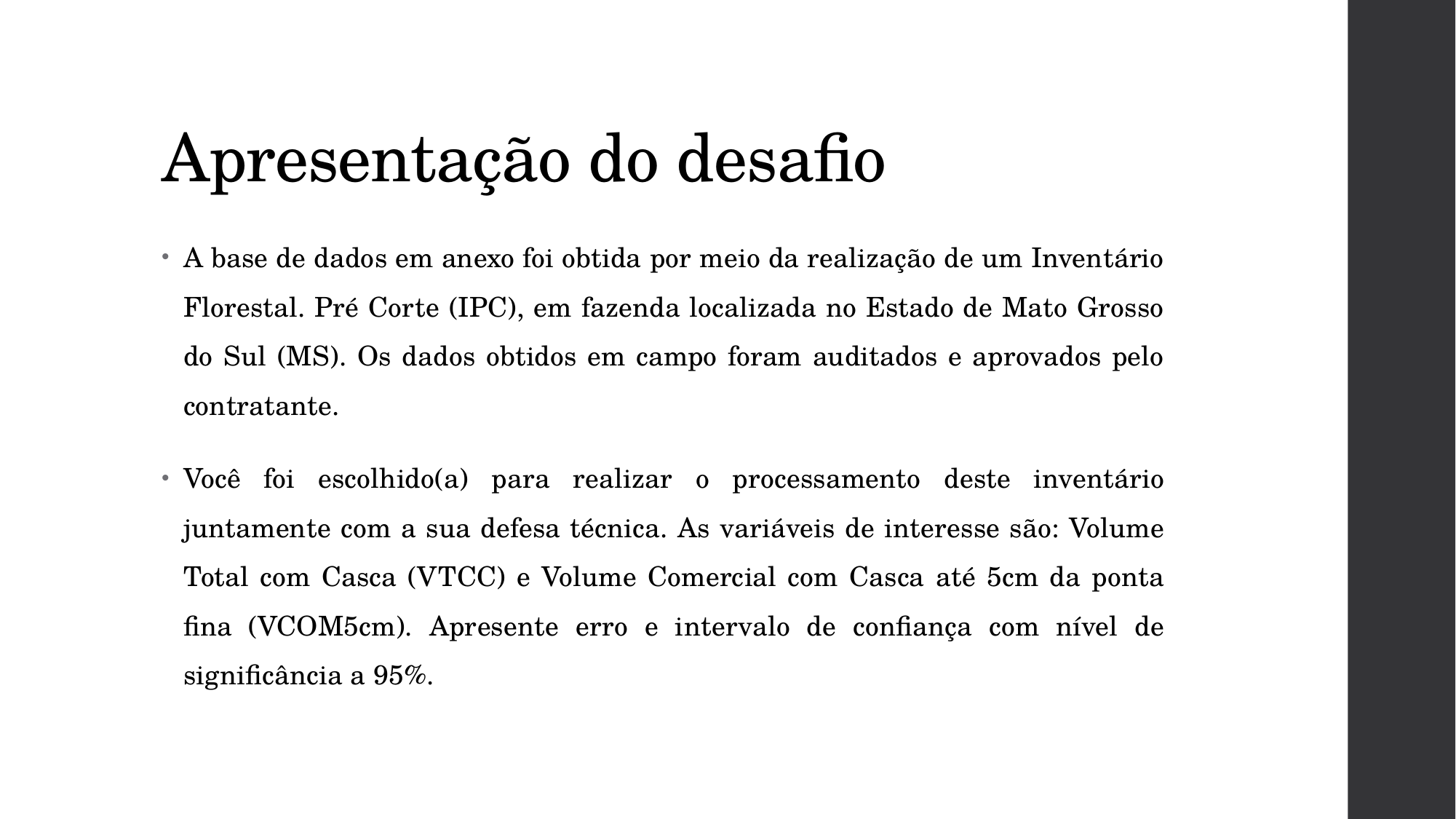

# Apresentação do desafio
A base de dados em anexo foi obtida por meio da realização de um Inventário Florestal. Pré Corte (IPC), em fazenda localizada no Estado de Mato Grosso do Sul (MS). Os dados obtidos em campo foram auditados e aprovados pelo contratante.
Você foi escolhido(a) para realizar o processamento deste inventário juntamente com a sua defesa técnica. As variáveis de interesse são: Volume Total com Casca (VTCC) e Volume Comercial com Casca até 5cm da ponta fina (VCOM5cm). Apresente erro e intervalo de confiança com nível de significância a 95%.